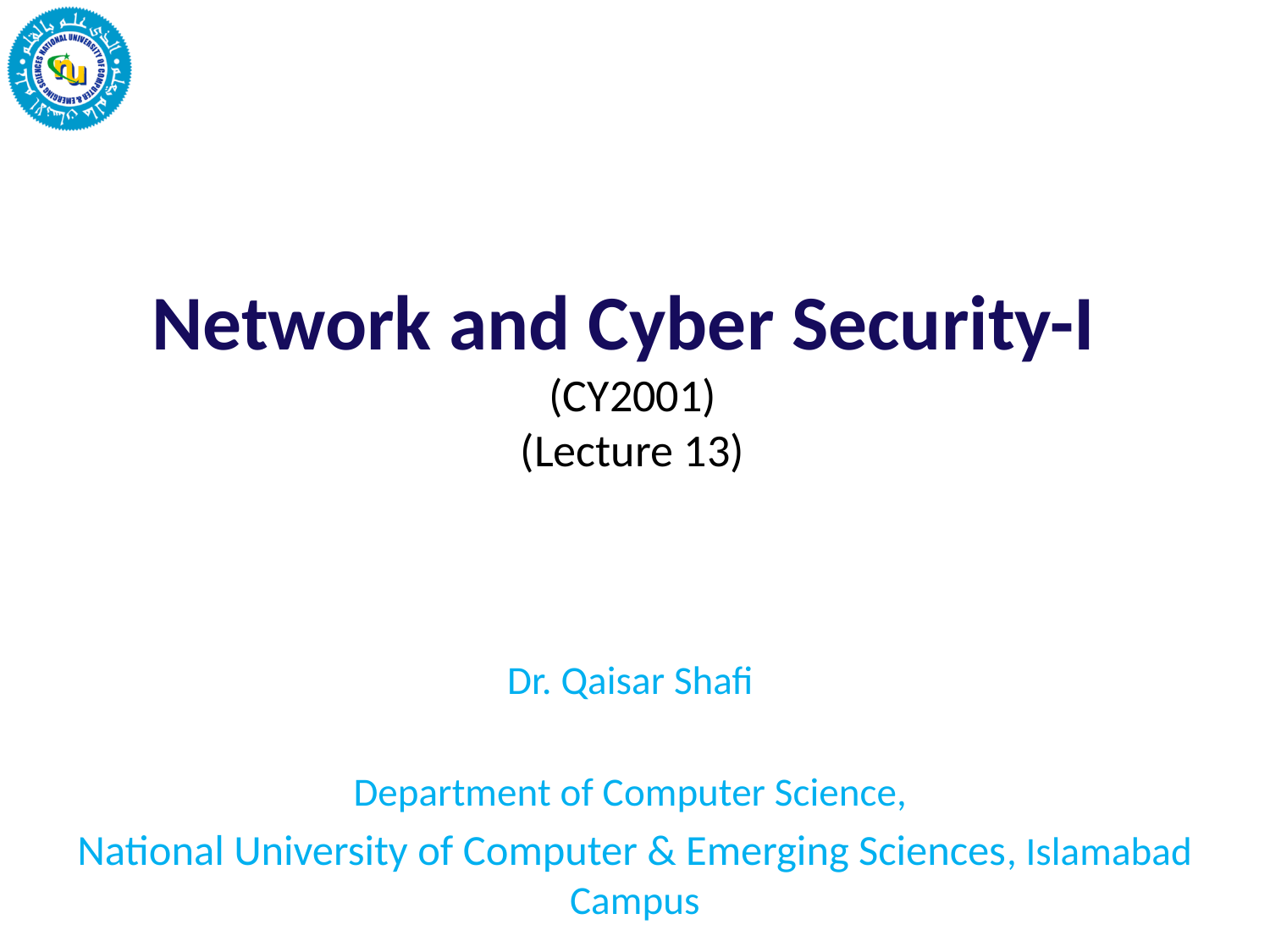

# Network and Cyber Security-I (CY2001) (Lecture 13)

Dr. Qaisar Shafi

Department of Computer Science,
National University of Computer & Emerging Sciences, Islamabad Campus